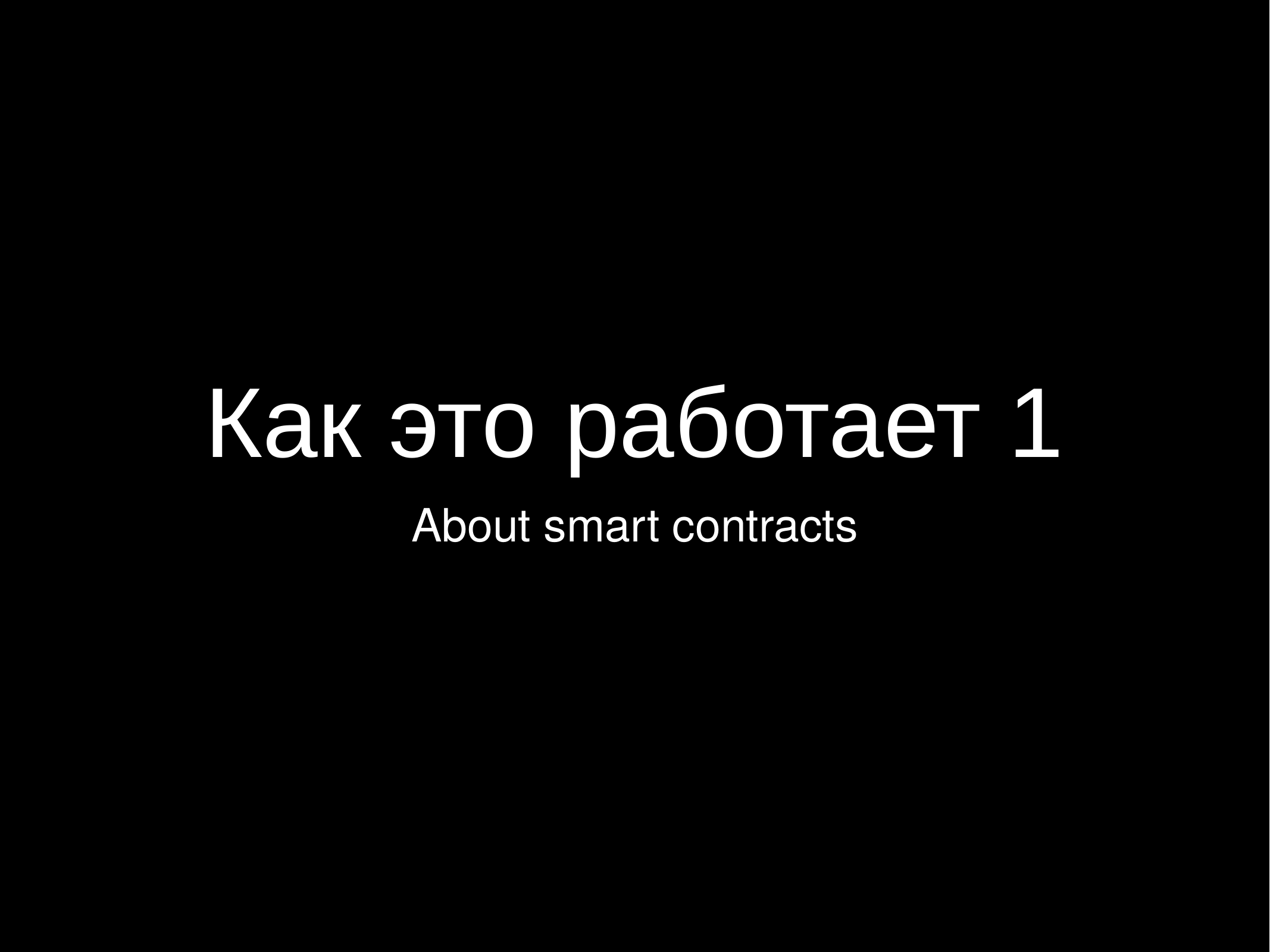

# Как это работает 1
About smart contracts